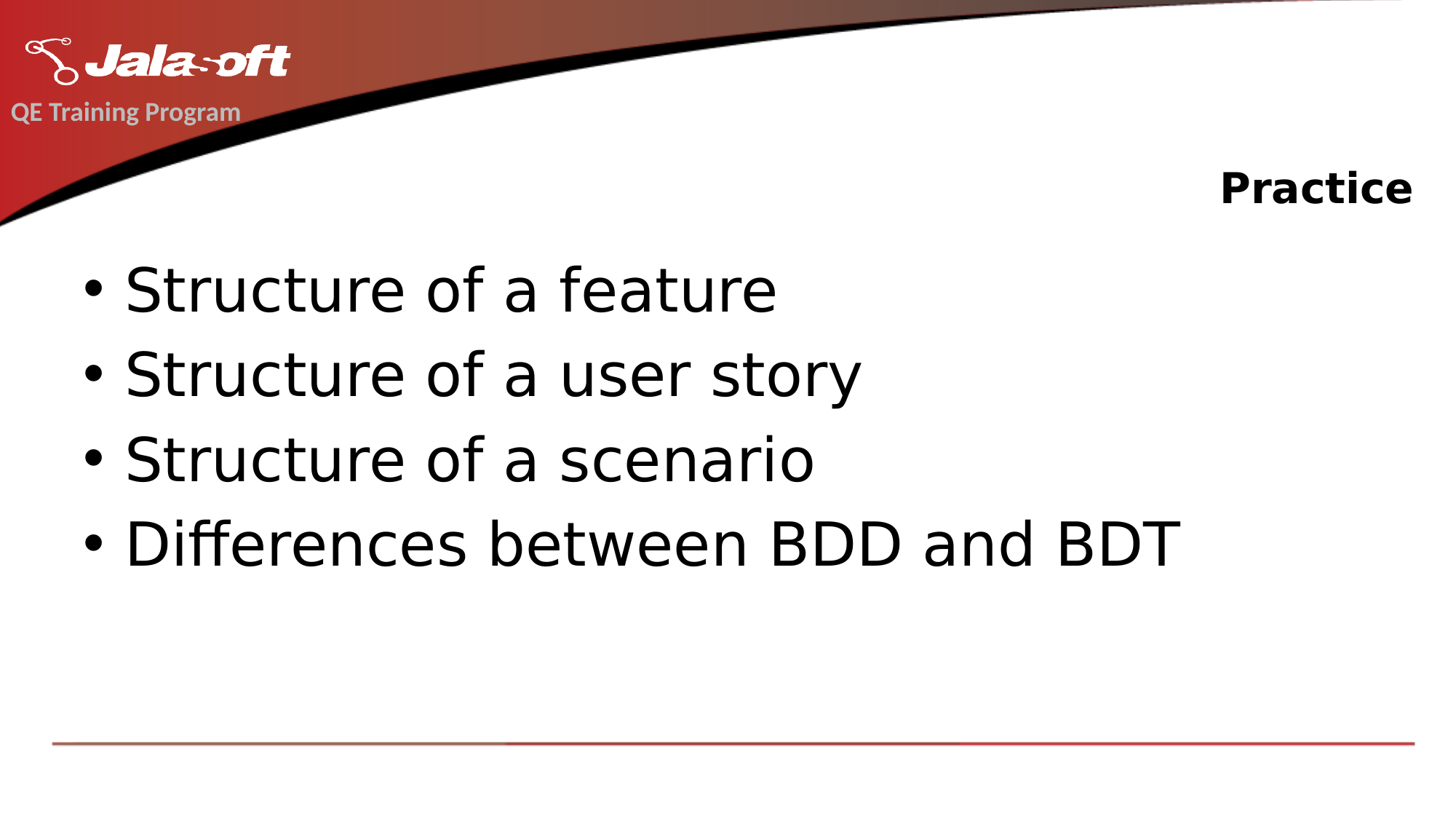

QE Training Program
# Practice
Structure of a feature
Structure of a user story
Structure of a scenario
Differences between BDD and BDT